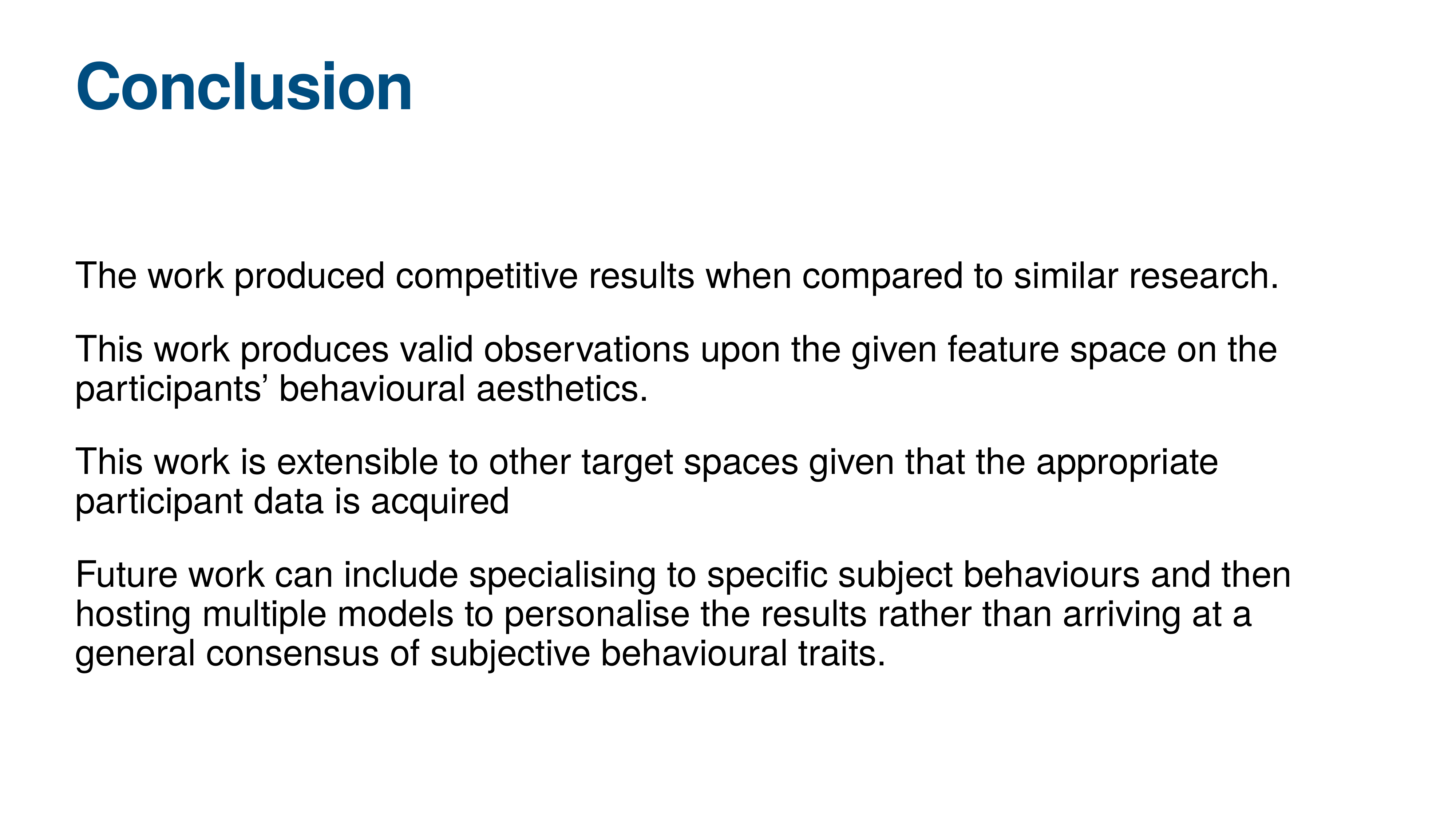

# Conclusion
The work produced competitive results when compared to similar research.
This work produces valid observations upon the given feature space on the participants’ behavioural aesthetics.
This work is extensible to other target spaces given that the appropriate participant data is acquired
Future work can include specialising to specific subject behaviours and then hosting multiple models to personalise the results rather than arriving at a general consensus of subjective behavioural traits.